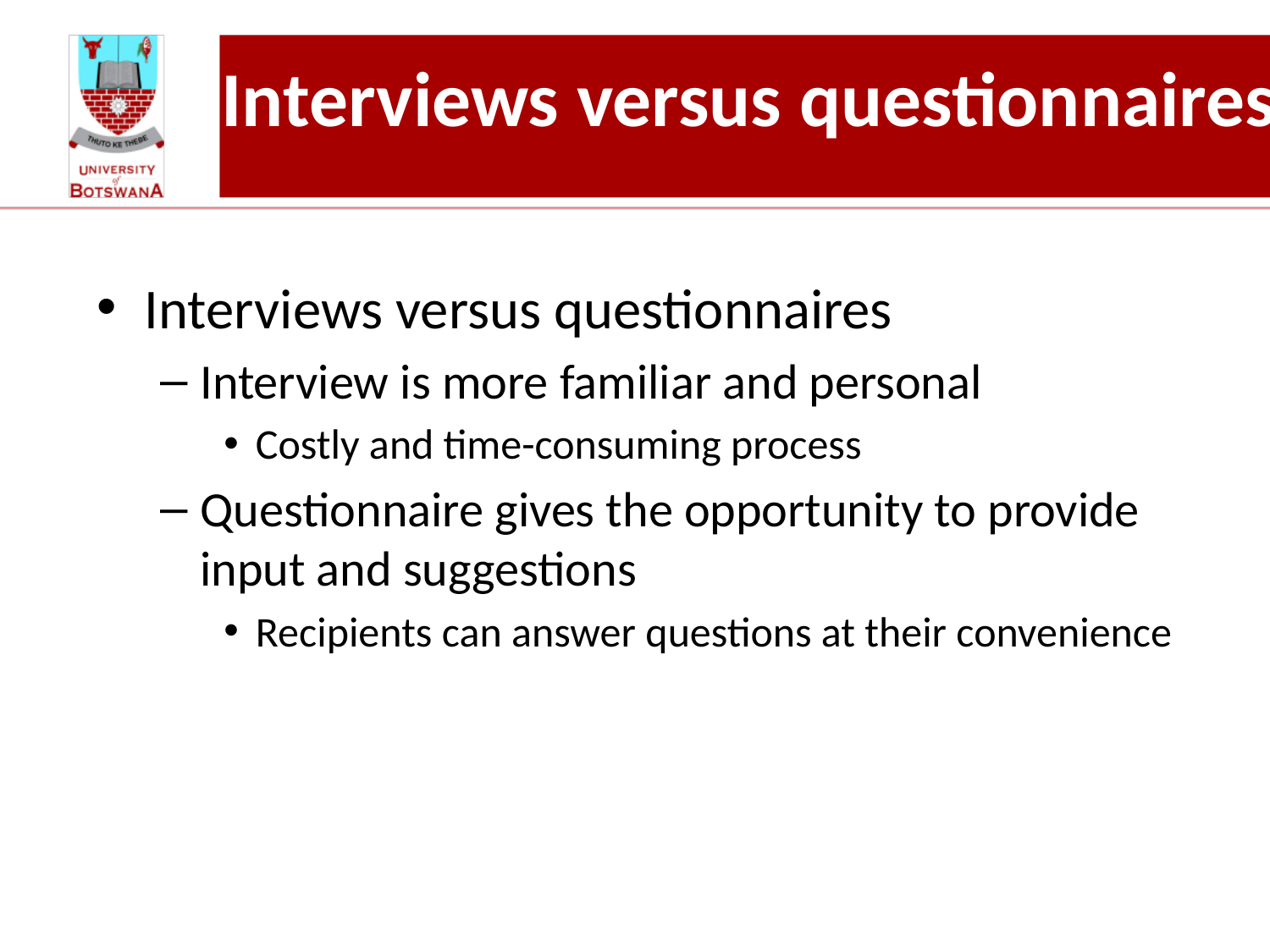

# Interviews versus questionnaires
Interviews versus questionnaires
Interview is more familiar and personal
Costly and time-consuming process
Questionnaire gives the opportunity to provide input and suggestions
Recipients can answer questions at their convenience